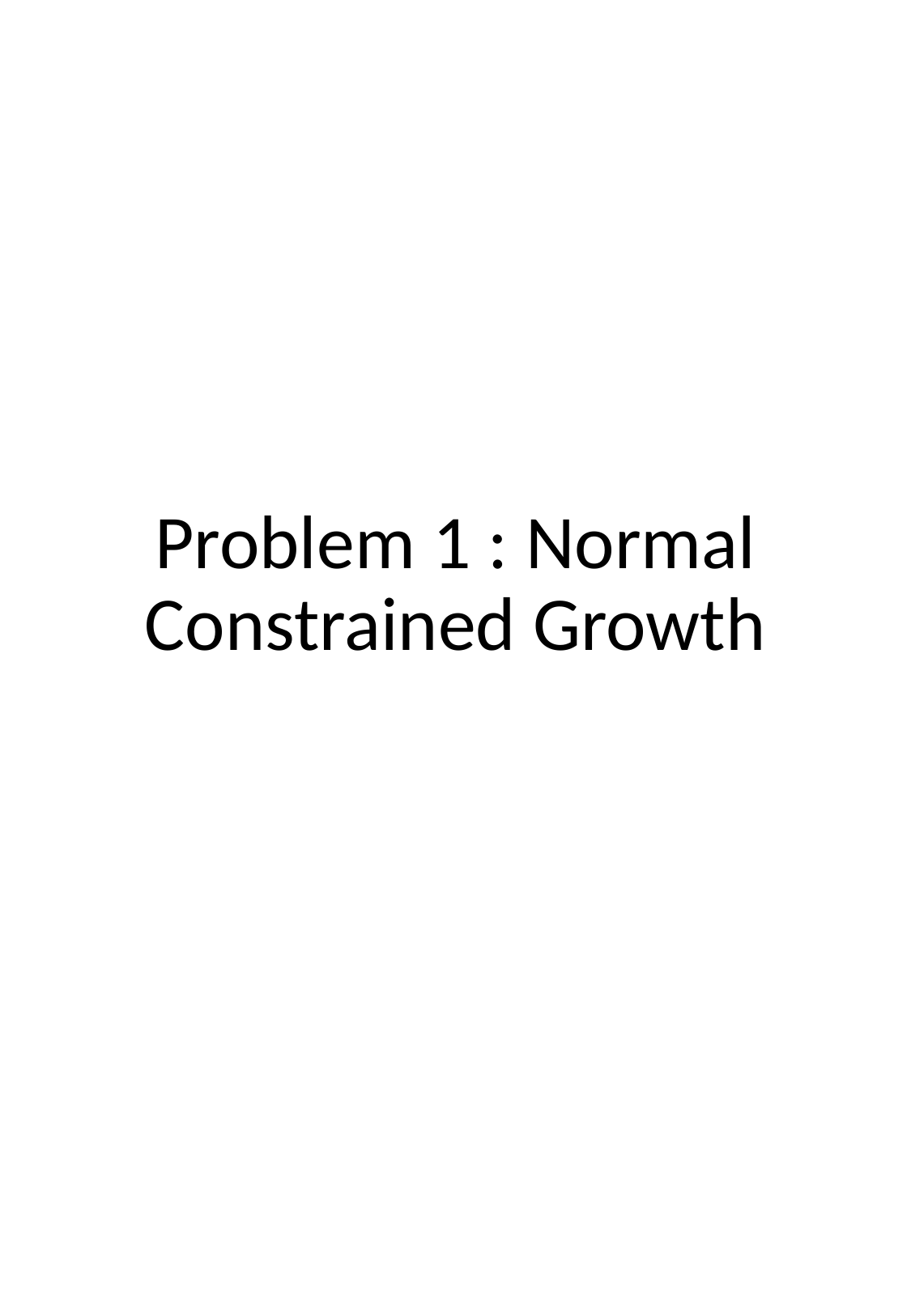

# Problem 1 : Normal Constrained Growth